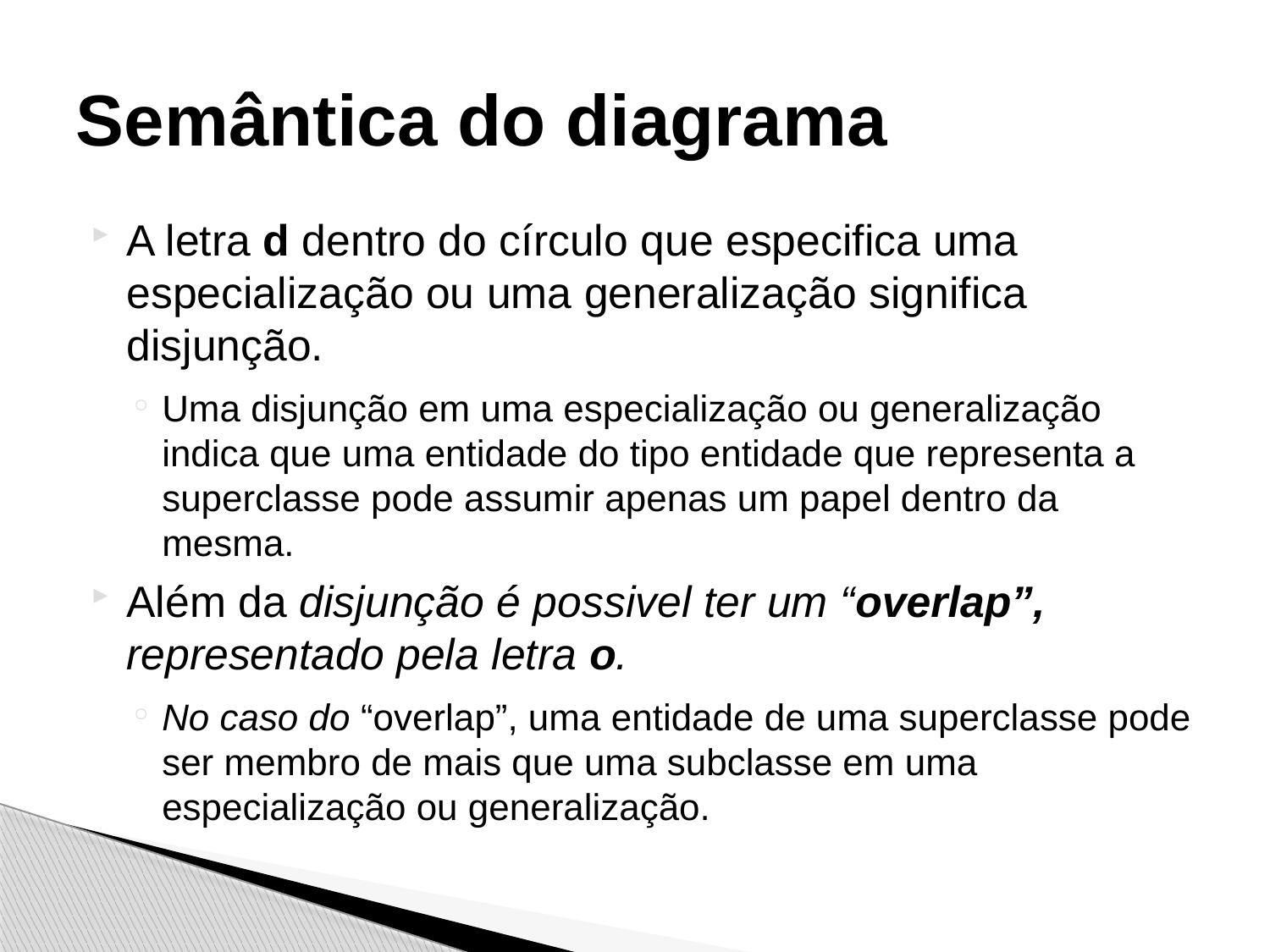

# Semântica do diagrama
A letra d dentro do círculo que especifica uma especialização ou uma generalização significa disjunção.
Uma disjunção em uma especialização ou generalização indica que uma entidade do tipo entidade que representa a superclasse pode assumir apenas um papel dentro da mesma.
Além da disjunção é possivel ter um “overlap”, representado pela letra o.
No caso do “overlap”, uma entidade de uma superclasse pode ser membro de mais que uma subclasse em uma especialização ou generalização.